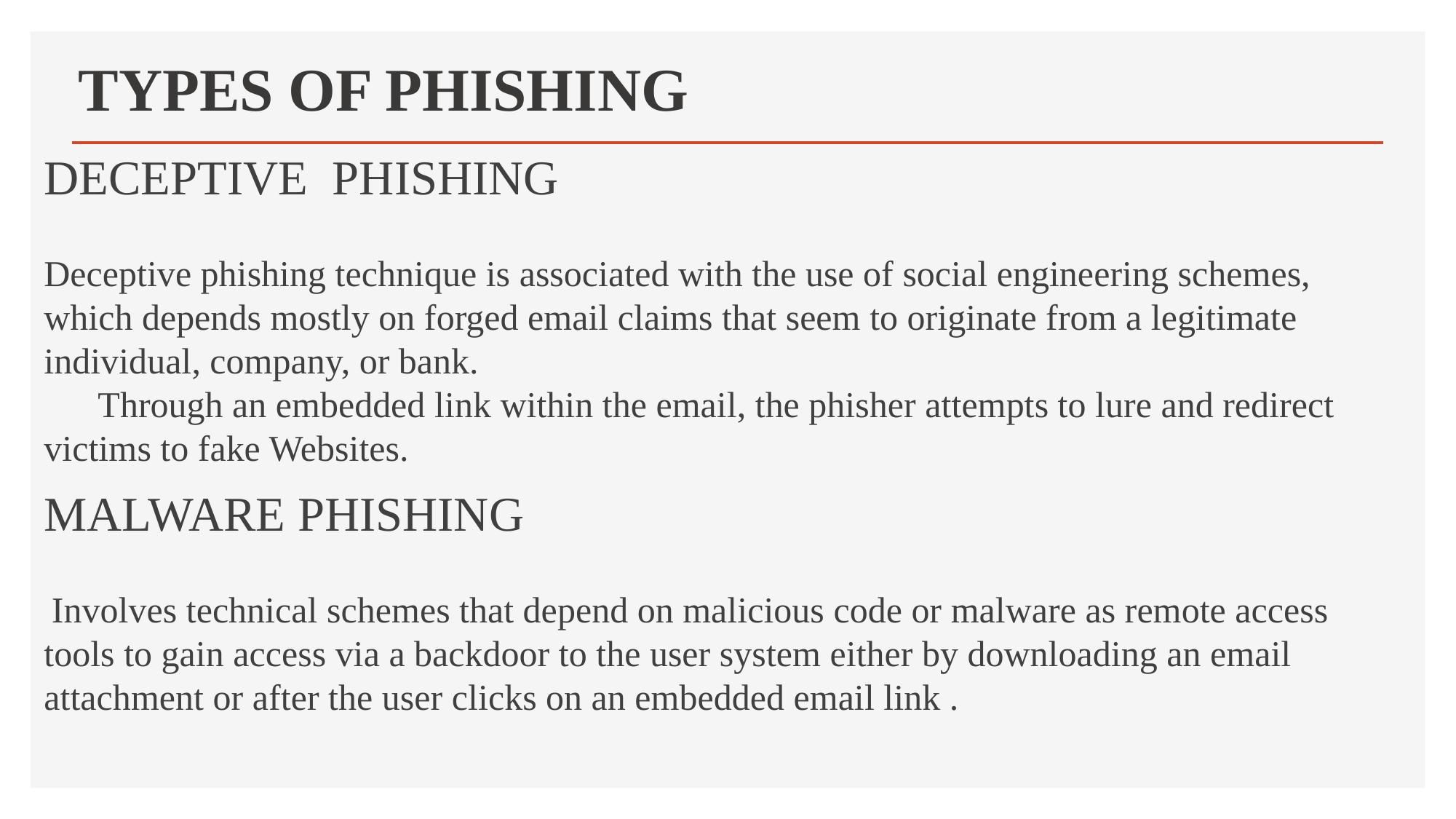

# TYPES OF PHISHING
DECEPTIVE  PHISHING
Deceptive phishing technique is associated with the use of social engineering schemes, which depends mostly on forged email claims that seem to originate from a legitimate individual, company, or bank.                                                                                                           Through an embedded link within the email, the phisher attempts to lure and redirect victims to fake Websites.
MALWARE PHISHING
 Involves technical schemes that depend on malicious code or malware as remote access tools to gain access via a backdoor to the user system either by downloading an email attachment or after the user clicks on an embedded email link .